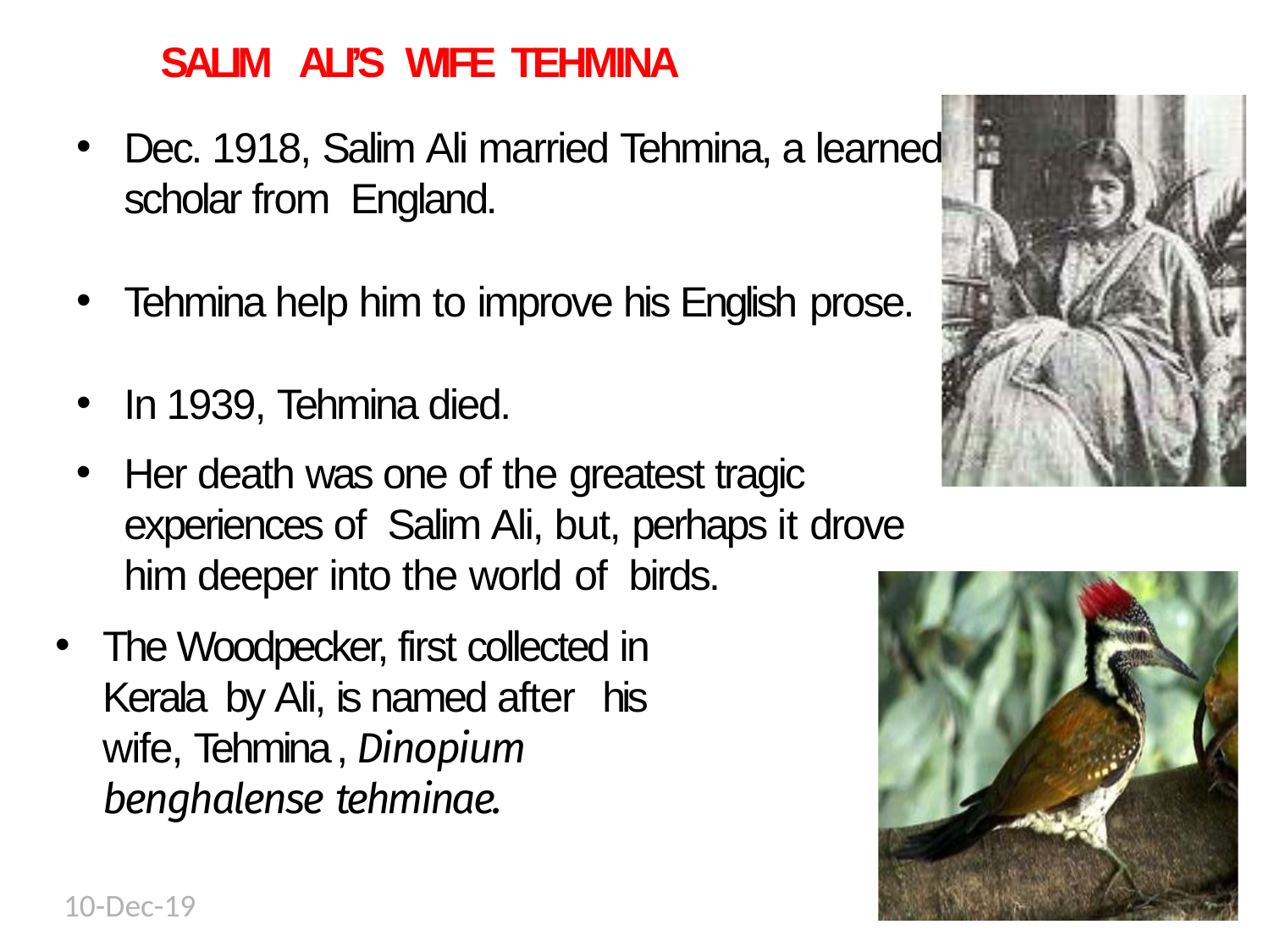

# SALIM   ALI’S   WIFE TEHMINA

Dec. 1918, Salim Ali married Tehmina, a learned scholar from  England.

Tehmina help him to improve his English prose.

In 1939, Tehmina died.
Her death was one of the greatest tragic experiences of  Salim Ali, but, perhaps it drove him deeper into the world of  birds.
The Woodpecker, first collected in Kerala  by Ali, is named after	his wife, Tehmina , Dinopium benghalense tehminae.

10-Dec-19
5